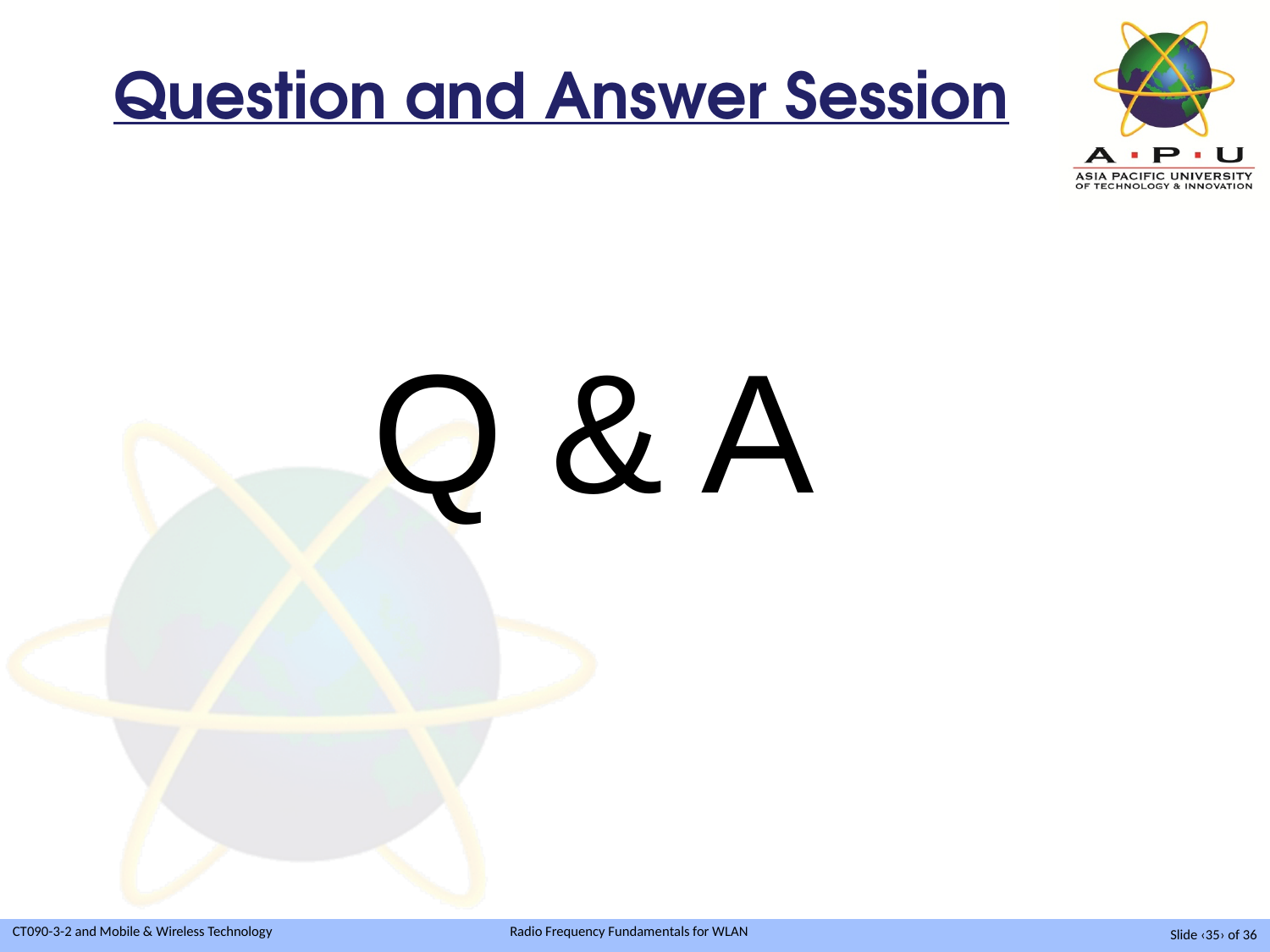

# Question and Answer Session
Q & A
Slide ‹35› of 36